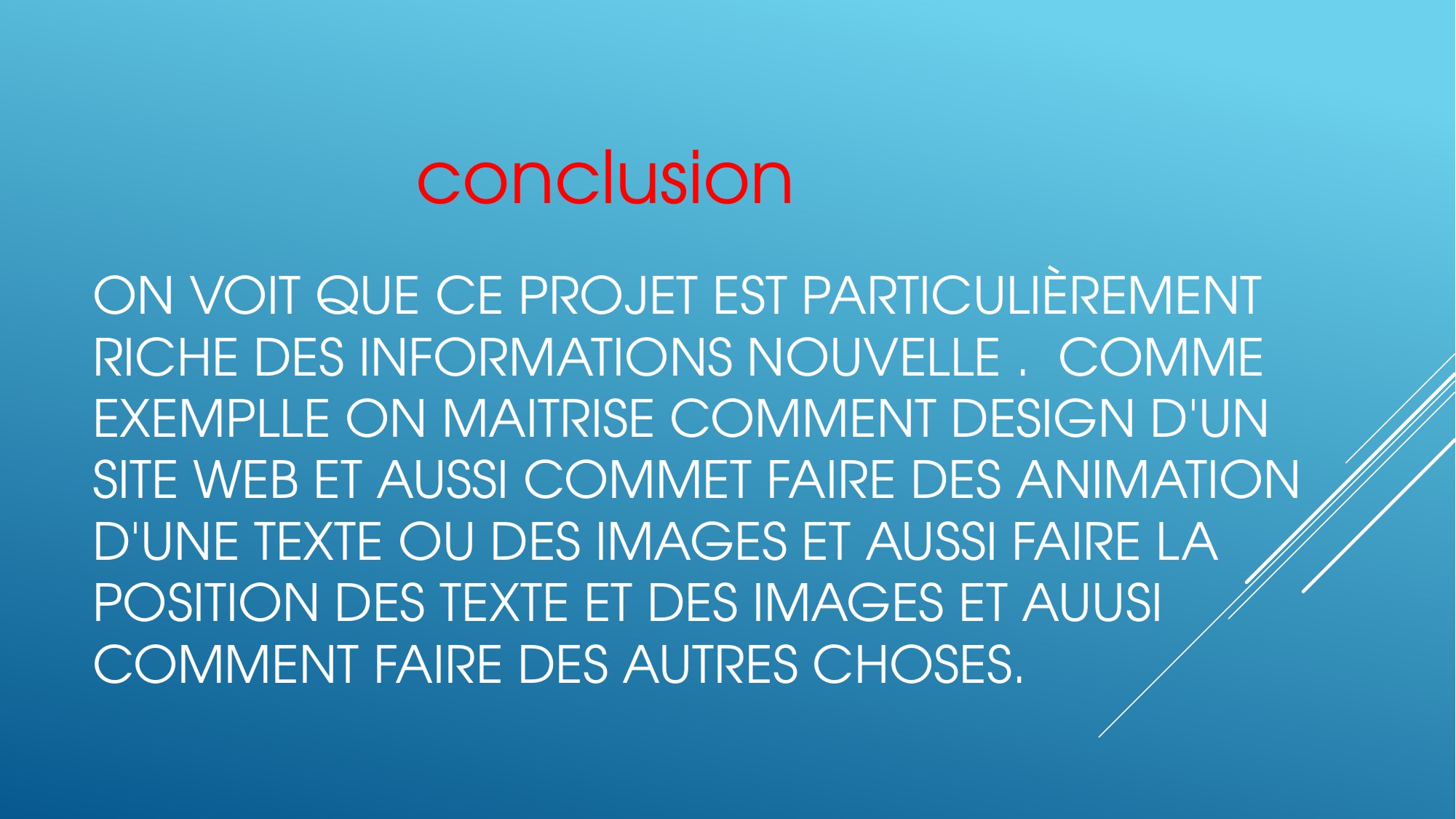

conclusion
# On voit que ce projet est particulièrement riche des informations nouvelle .  comme exemplle on maitrise comment design d'un site web et aussi commet faire des animation d'une texte ou des images et aussi faire la position des texte et des images et auusi comment faire des autres choses.